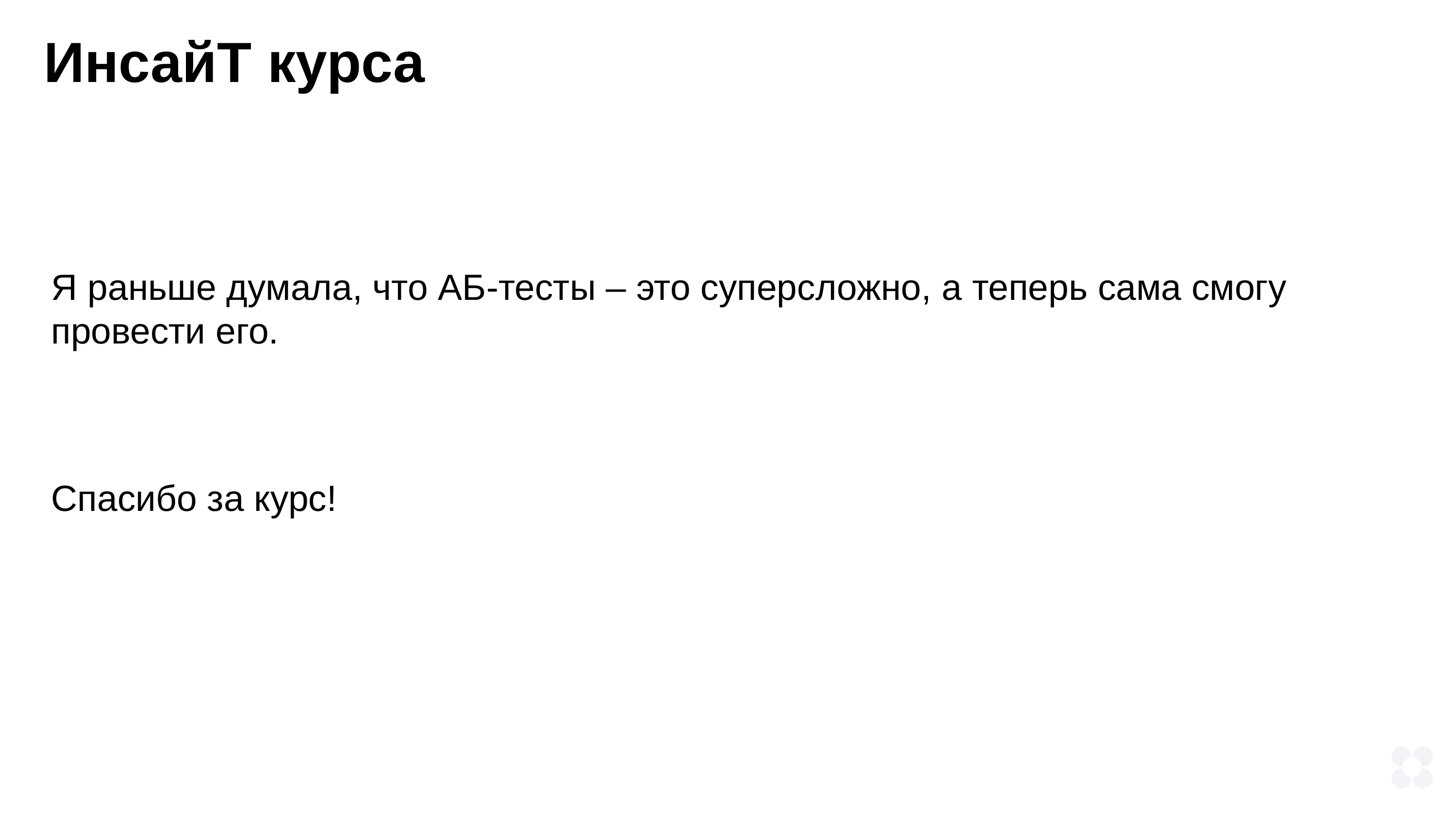

ИнсайТ курса

Я раньше думала, что АБ-тесты – это суперсложно, а теперь сама смогу провести его.

Спасибо за курс!